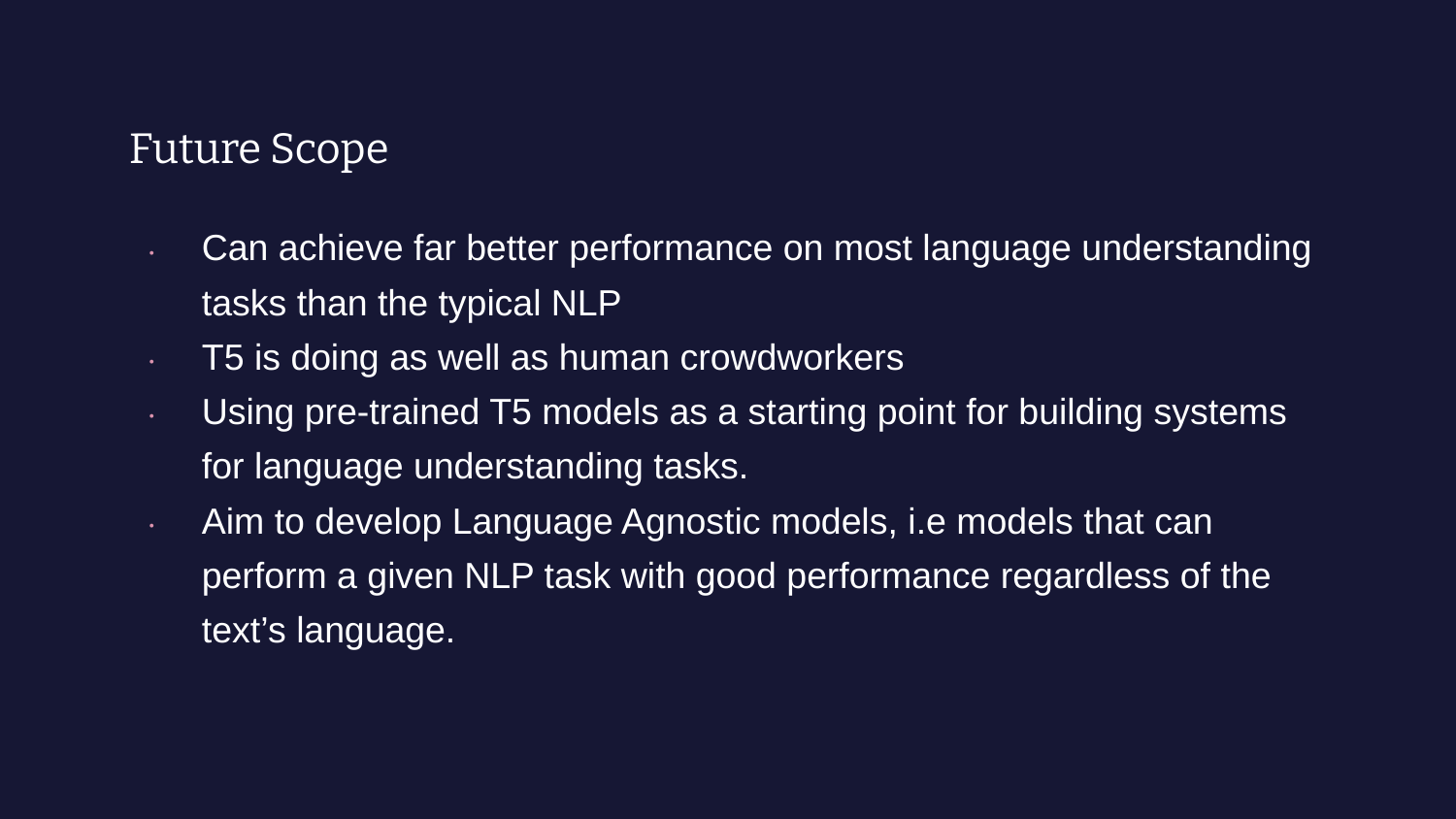

# Future Scope
Can achieve far better performance on most language understanding tasks than the typical NLP
T5 is doing as well as human crowdworkers
Using pre-trained T5 models as a starting point for building systems for language understanding tasks.
Aim to develop Language Agnostic models, i.e models that can perform a given NLP task with good performance regardless of the text’s language.